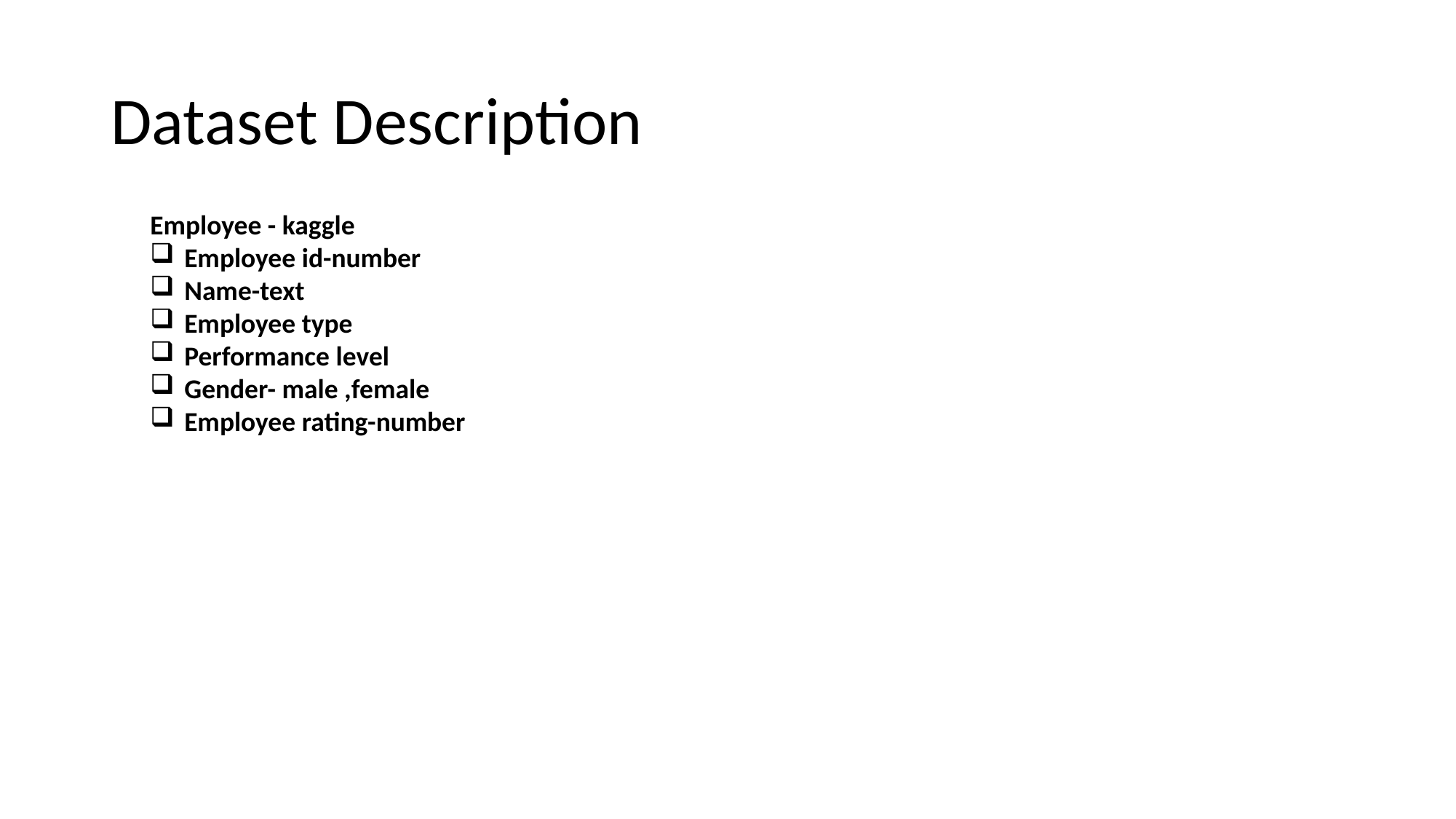

# Dataset Description
Employee - kaggle
Employee id-number
Name-text
Employee type
Performance level
Gender- male ,female
Employee rating-number